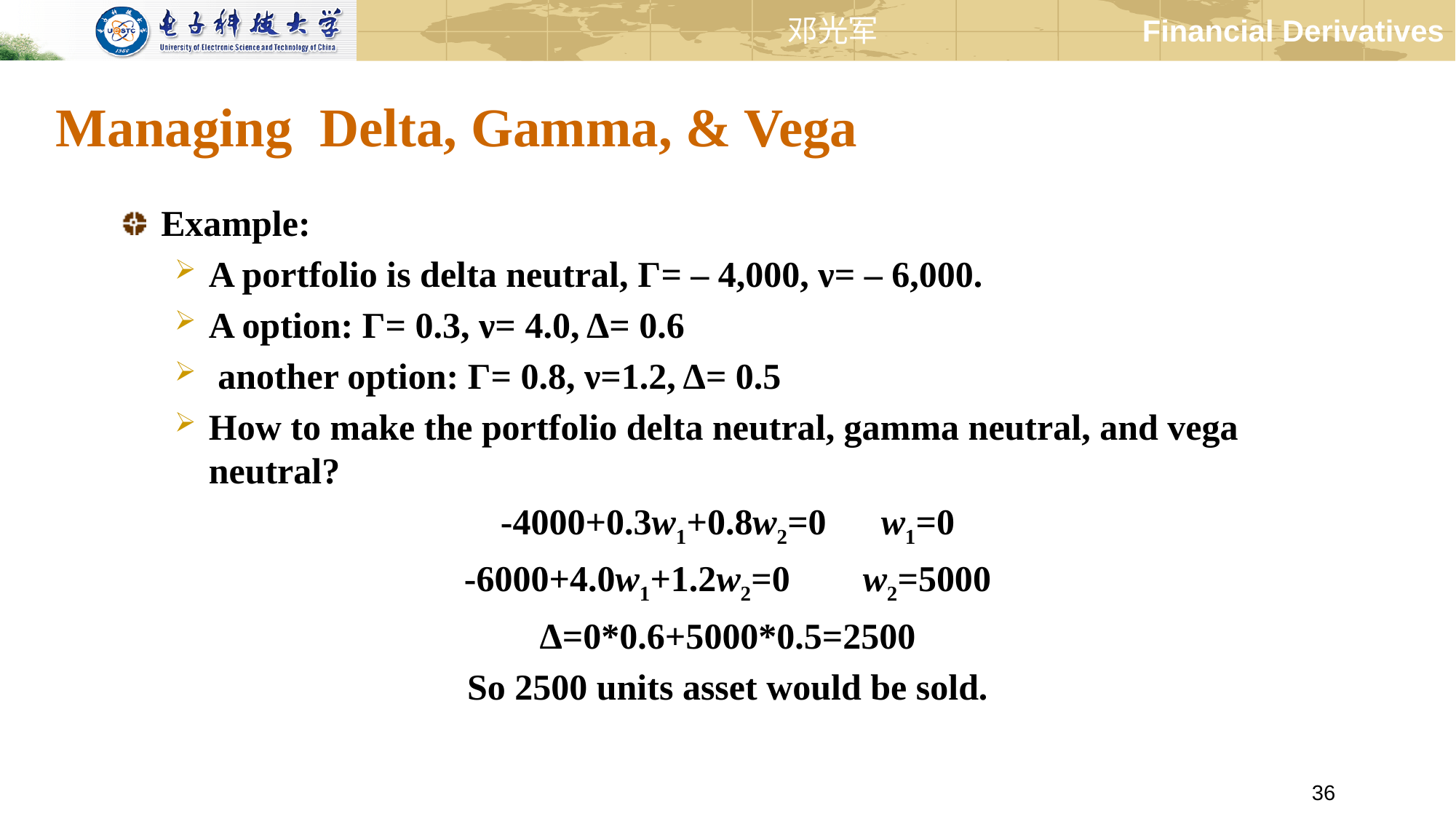

# Managing  Delta, Gamma, & Vega
Example:
A portfolio is delta neutral, Γ= – 4,000, ν= – 6,000.
A option: Γ= 0.3, ν= 4.0, Δ= 0.6
 another option: Γ= 0.8, ν=1.2, Δ= 0.5
How to make the portfolio delta neutral, gamma neutral, and vega neutral?
-4000+0.3w1+0.8w2=0      w1=0
-6000+4.0w1+1.2w2=0        w2=5000
Δ=0*0.6+5000*0.5=2500
So 2500 units asset would be sold.